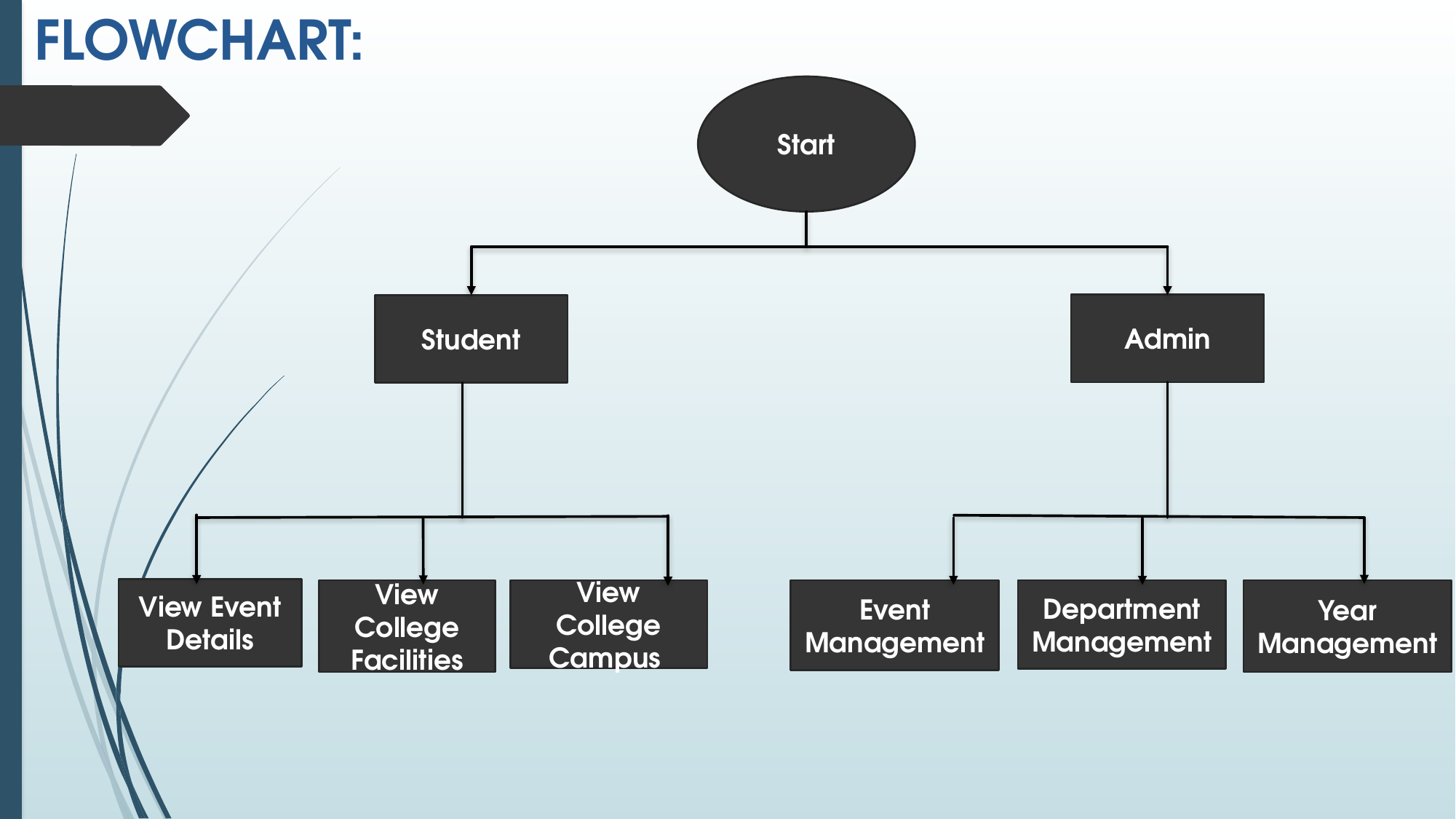

# FLOWCHART:
Start
Admin
Student
View Event Details
View College Facilities
View College Campus
Event Management
Department Management
Year Management